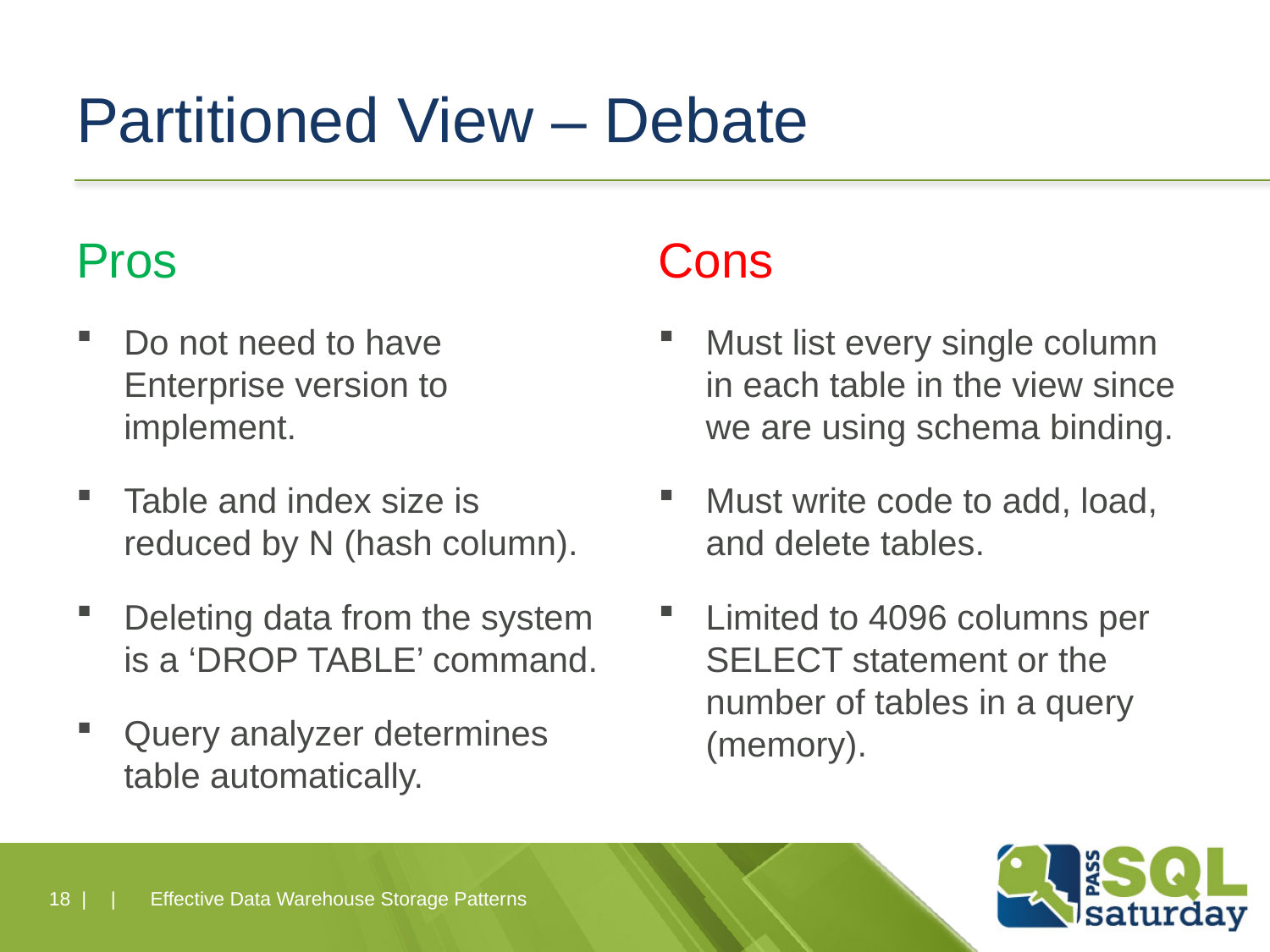

# Partitioned View – Debate
Pros

Do not need to have Enterprise version to implement.

Table and index size is reduced by N (hash column).

Deleting data from the system is a ‘DROP TABLE’ command.

Query analyzer determines table automatically.

Cons

Must list every single column in each table in the view since we are using schema binding.

Must write code to add, load, and delete tables.

Limited to 4096 columns per SELECT statement or the number of tables in a query (memory).

18  |
|
Effective Data Warehouse Storage Patterns